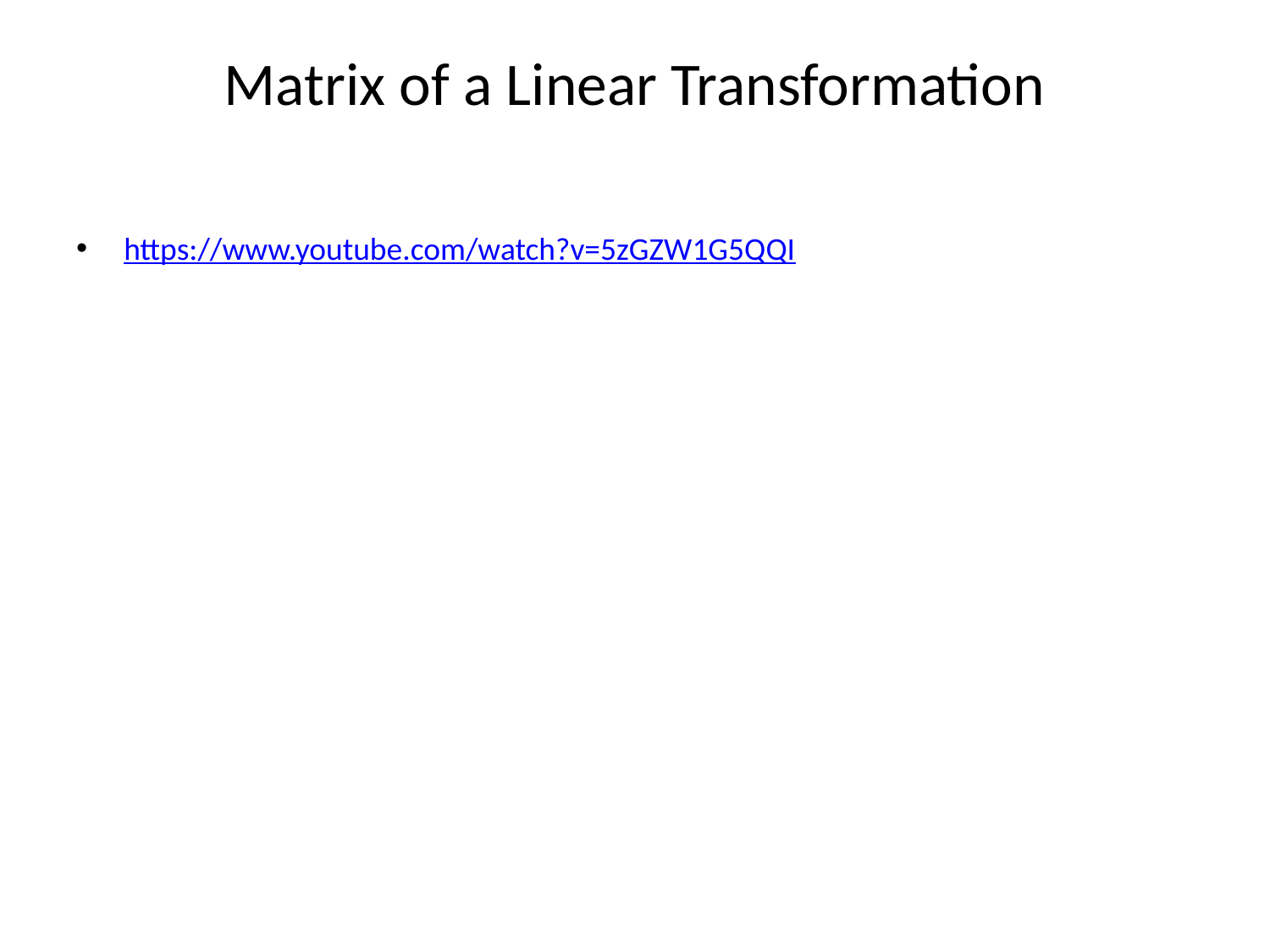

# Matrix of a Linear Transformation
https://www.youtube.com/watch?v=5zGZW1G5QQI